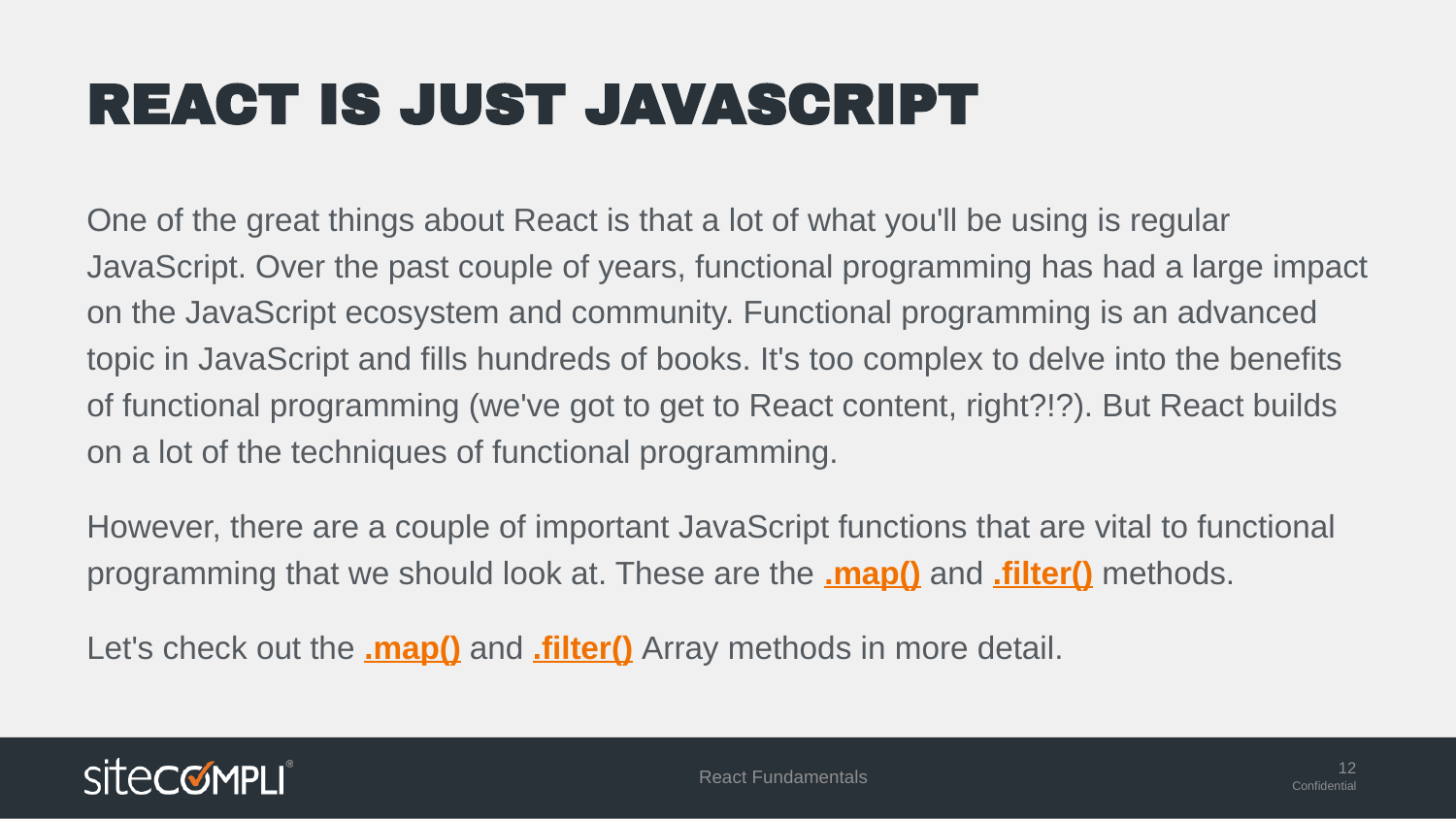

# React is just javascript
One of the great things about React is that a lot of what you'll be using is regular JavaScript. Over the past couple of years, functional programming has had a large impact on the JavaScript ecosystem and community. Functional programming is an advanced topic in JavaScript and fills hundreds of books. It's too complex to delve into the benefits of functional programming (we've got to get to React content, right?!?). But React builds on a lot of the techniques of functional programming.
However, there are a couple of important JavaScript functions that are vital to functional programming that we should look at. These are the .map() and .filter() methods.
Let's check out the .map() and .filter() Array methods in more detail.
React Fundamentals
12